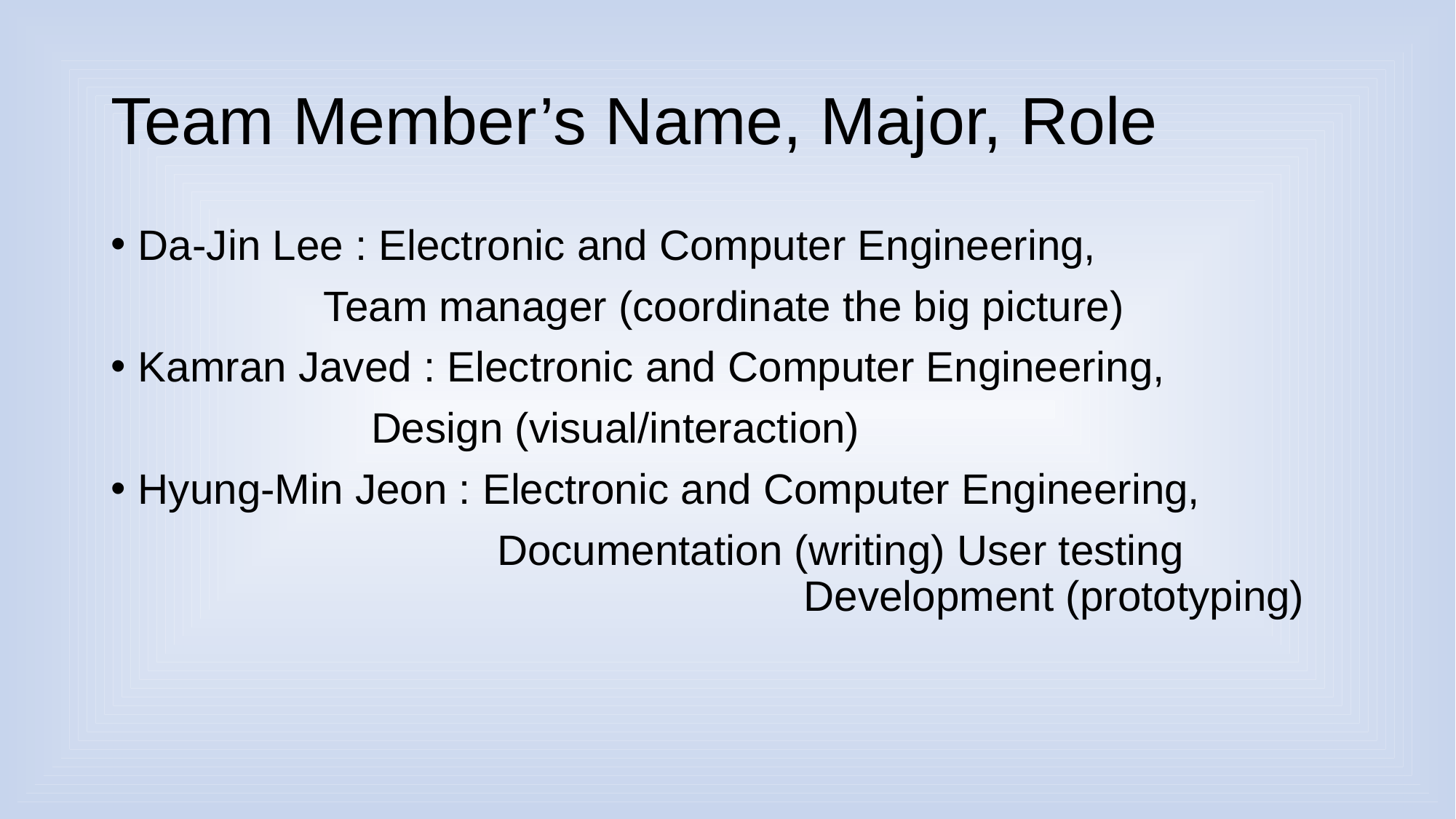

# Team Member’s Name, Major, Role
Da-Jin Lee : Electronic and Computer Engineering,
                  Team manager (coordinate the big picture)
Kamran Javed : Electronic and Computer Engineering,
                      Design (visual/interaction)
Hyung-Min Jeon : Electronic and Computer Engineering,
Documentation (writing) User testing                                        Development (prototyping)